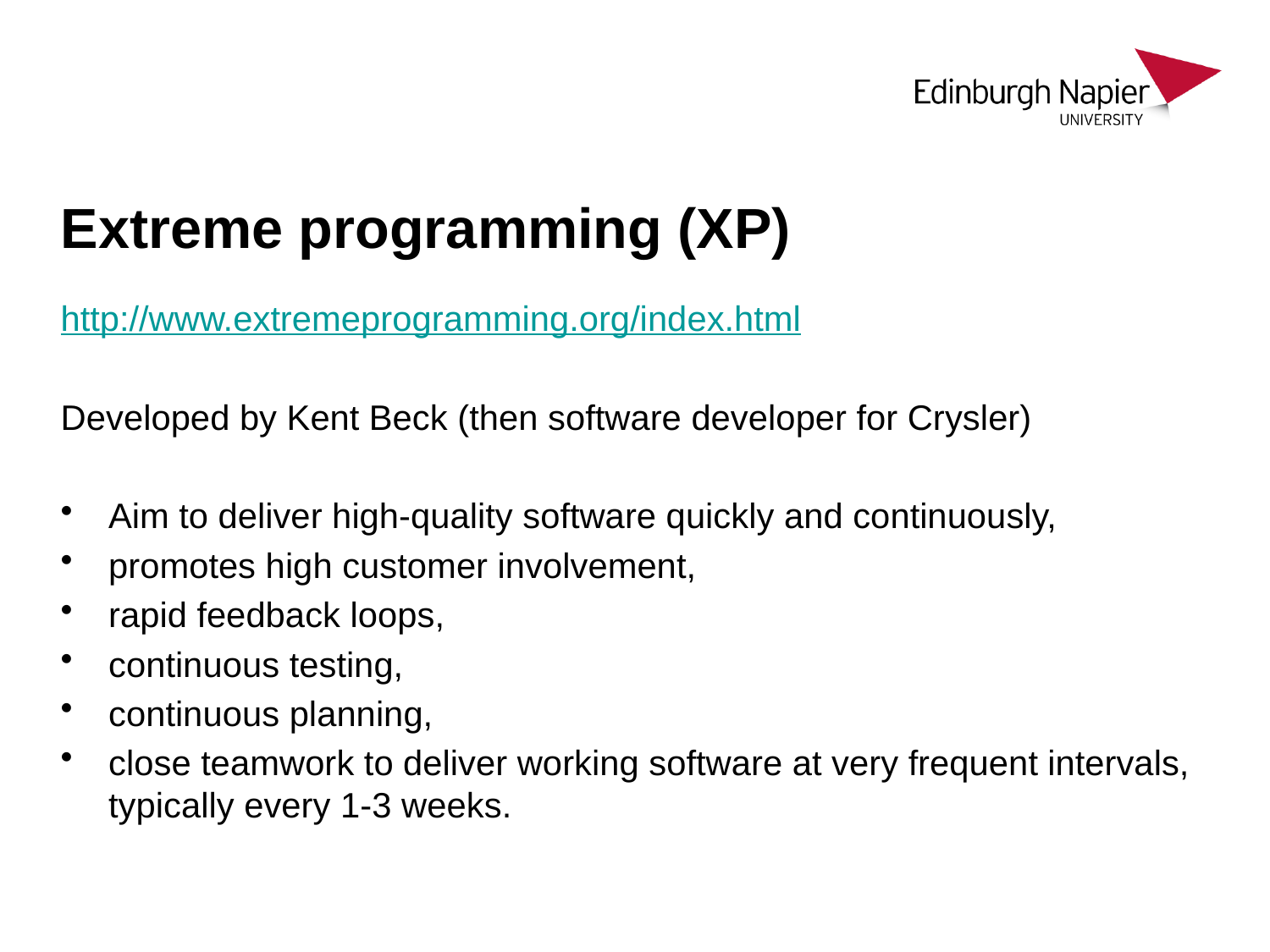

# Extreme programming (XP)
http://www.extremeprogramming.org/index.html

Developed by Kent Beck (then software developer for Crysler)

Aim to deliver high-quality software quickly and continuously,
promotes high customer involvement,
rapid feedback loops,
continuous testing,
continuous planning,
close teamwork to deliver working software at very frequent intervals, typically every 1-3 weeks.